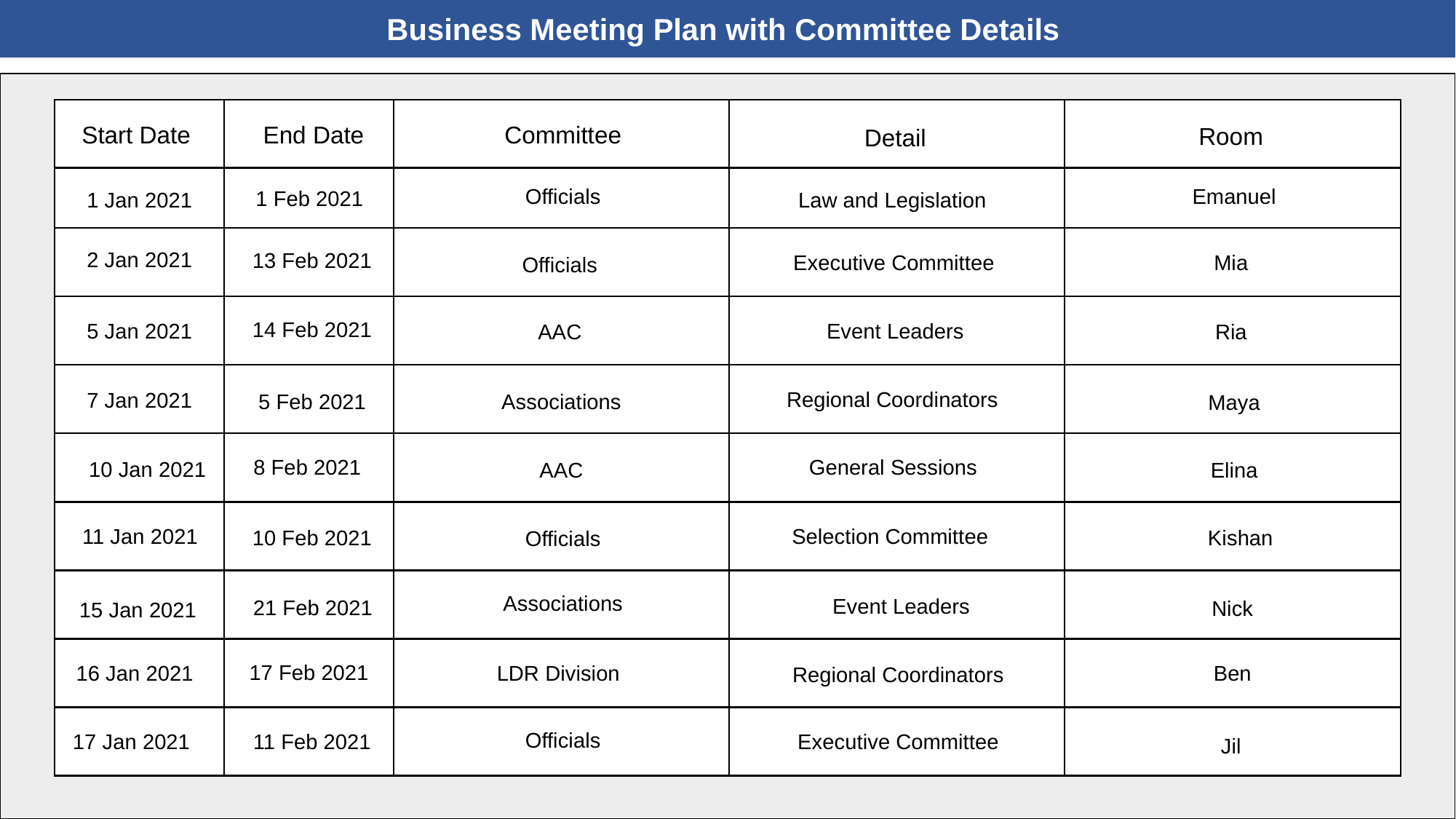

Business Meeting Plan with Committee Details

Start Date
1 Feb 2021
1 Jan 2021
2 Jan 2021
13 Feb 2021
14 Feb 2021
5 Jan 2021
7 Jan 2021
5 Feb 2021
8 Feb 2021
10 Jan 2021
11 Jan 2021
10 Feb 2021
21 Feb 2021
15 Jan 2021
17 Feb 2021
16 Jan 2021
17 Jan 2021
11 Feb 2021
End Date
Committee
Room
Detail

Emanuel
Officials
Law and Legislation

Mia
Executive Committee
Officials

Event Leaders
AAC
Ria

Regional Coordinators
Associations
Maya

General Sessions
AAC
Elina

Selection Committee
Kishan
Officials

Associations
Event Leaders
Nick

Ben
LDR Division
Regional Coordinators

Officials
Executive Committee
Jil